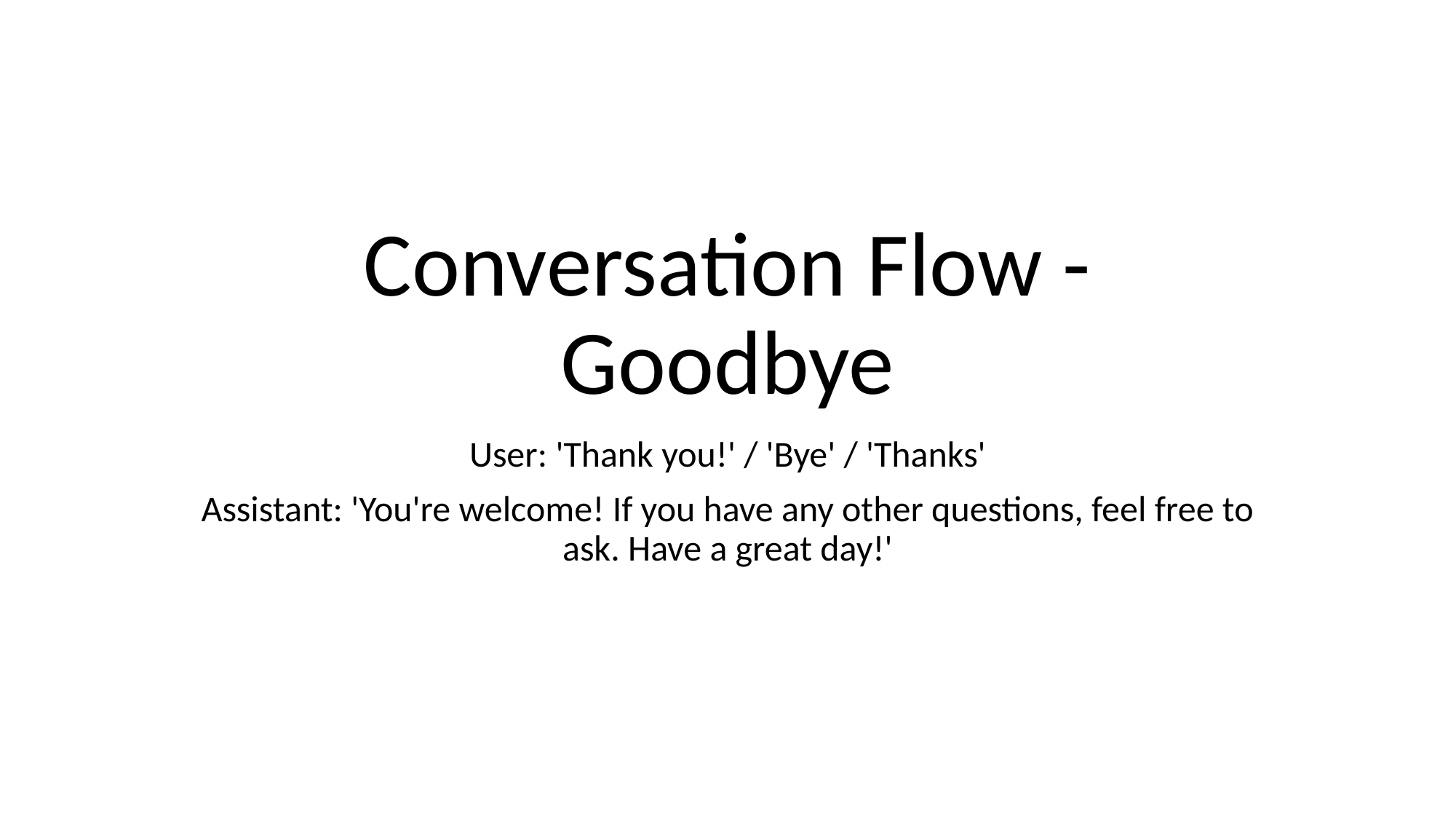

# Conversation Flow - Goodbye
User: 'Thank you!' / 'Bye' / 'Thanks'
Assistant: 'You're welcome! If you have any other questions, feel free to ask. Have a great day!'